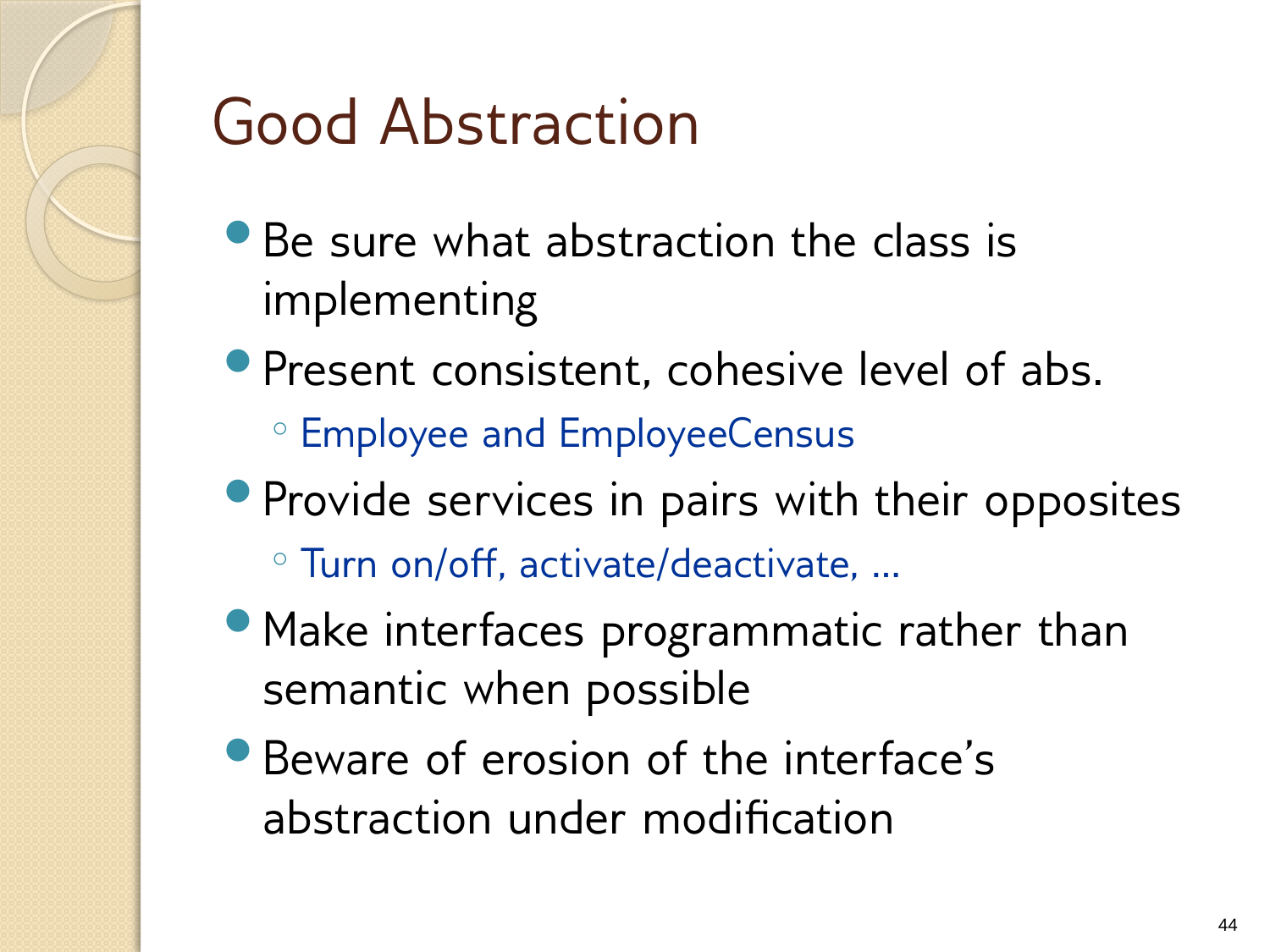

# Good Abstraction
Be sure what abstraction the class is implementing
Present consistent, cohesive level of abs.
Employee and EmployeeCensus
Provide services in pairs with their opposites
Turn on/off, activate/deactivate, …
Make interfaces programmatic rather than semantic when possible
Beware of erosion of the interface’s abstraction under modification
44